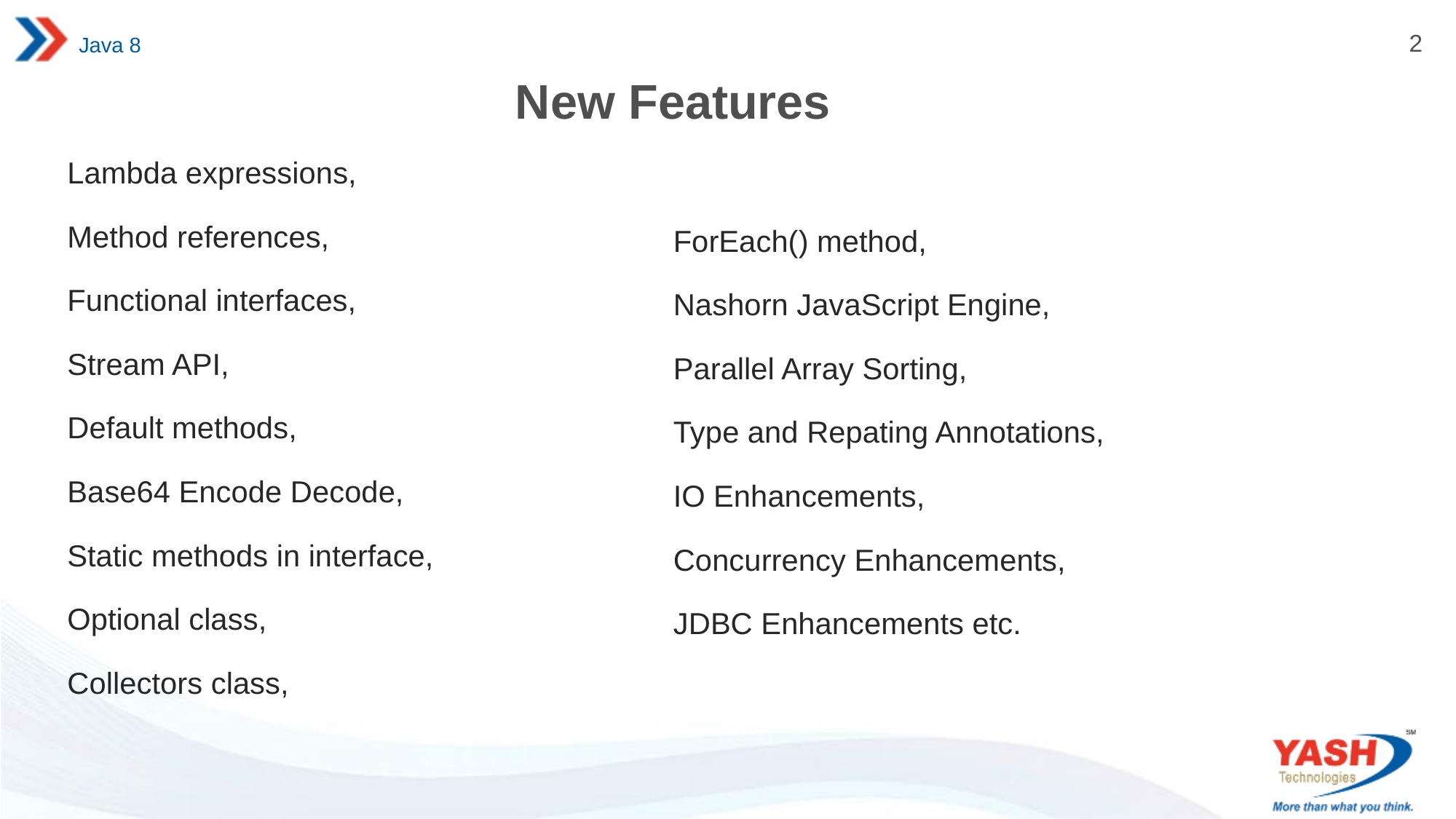

# Java 8
New Features

Lambda expressions,
Method references,
Functional interfaces,
Stream API,
Default methods,
Base64 Encode Decode,
Static methods in interface,
Optional class,
Collectors class,

ForEach() method,
Nashorn JavaScript Engine,
Parallel Array Sorting,
Type and Repating Annotations,
IO Enhancements,
Concurrency Enhancements,
JDBC Enhancements etc.